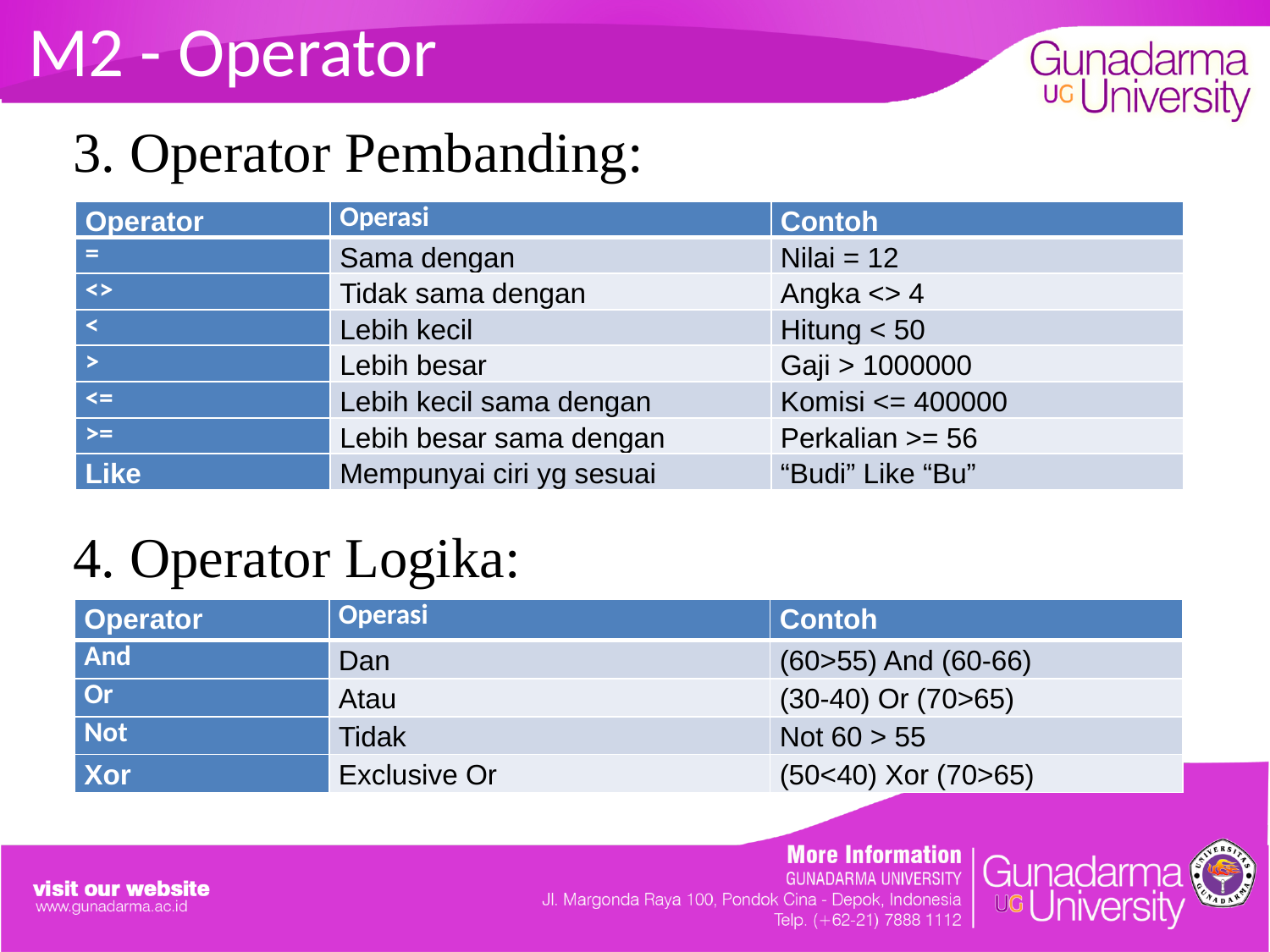

# M2 - Operator
3. Operator Pembanding:

4. Operator Logika:

| Operator | Operasi | Contoh |
| --- | --- | --- |
| = | Sama dengan | Nilai = 12 |
| <> | Tidak sama dengan | Angka <> 4 |
| < | Lebih kecil | Hitung < 50 |
| > | Lebih besar | Gaji > 1000000 |
| <= | Lebih kecil sama dengan | Komisi <= 400000 |
| >= | Lebih besar sama dengan | Perkalian >= 56 |
| Like | Mempunyai ciri yg sesuai | “Budi” Like “Bu” |
| Operator | Operasi | Contoh |
| --- | --- | --- |
| And | Dan | (60>55) And (60-66) |
| Or | Atau | (30-40) Or (70>65) |
| Not | Tidak | Not 60 > 55 |
| Xor | Exclusive Or | (50<40) Xor (70>65) |